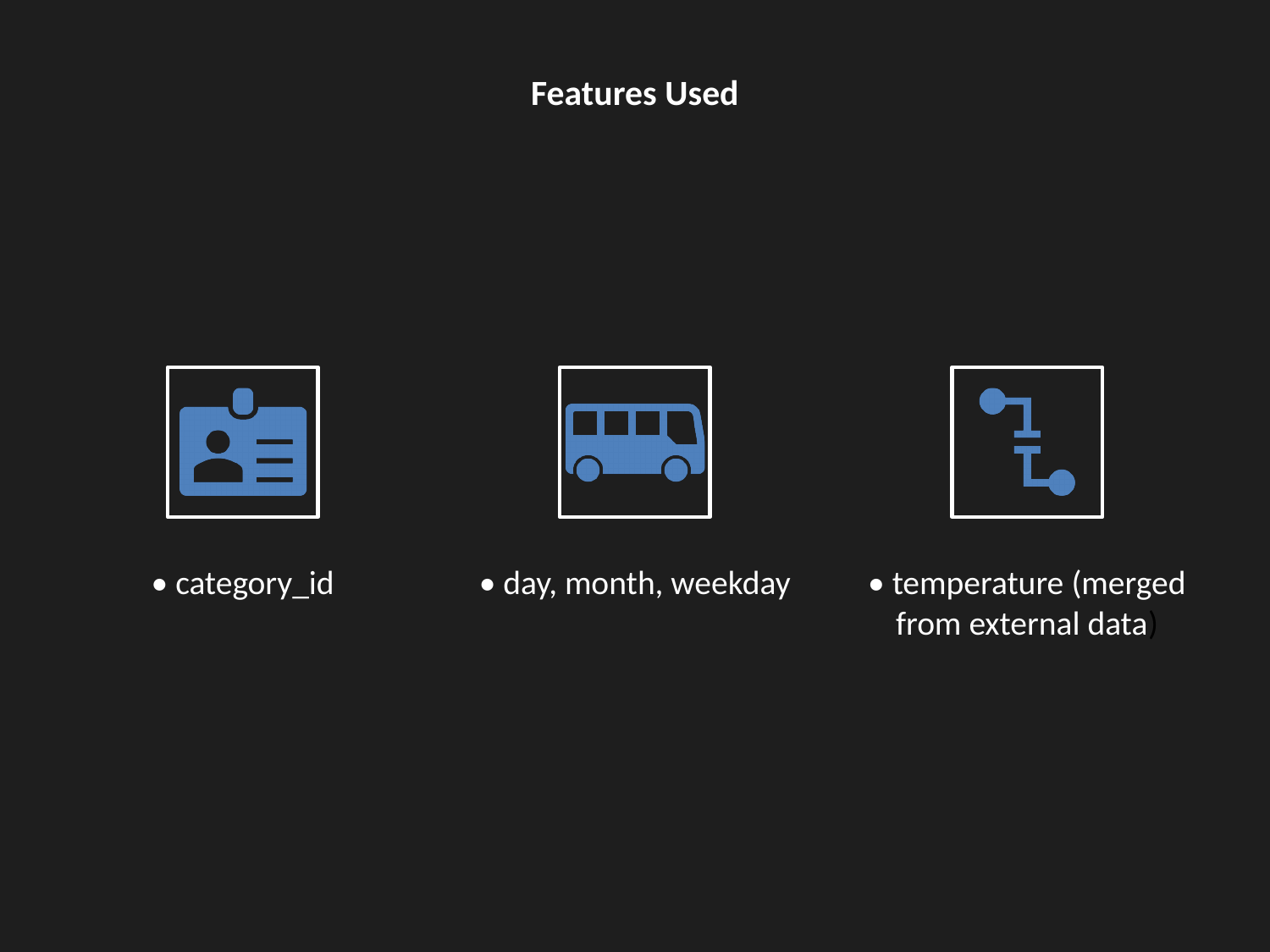

Features Used
• category_id
• day, month, weekday
• temperature (merged from external data)